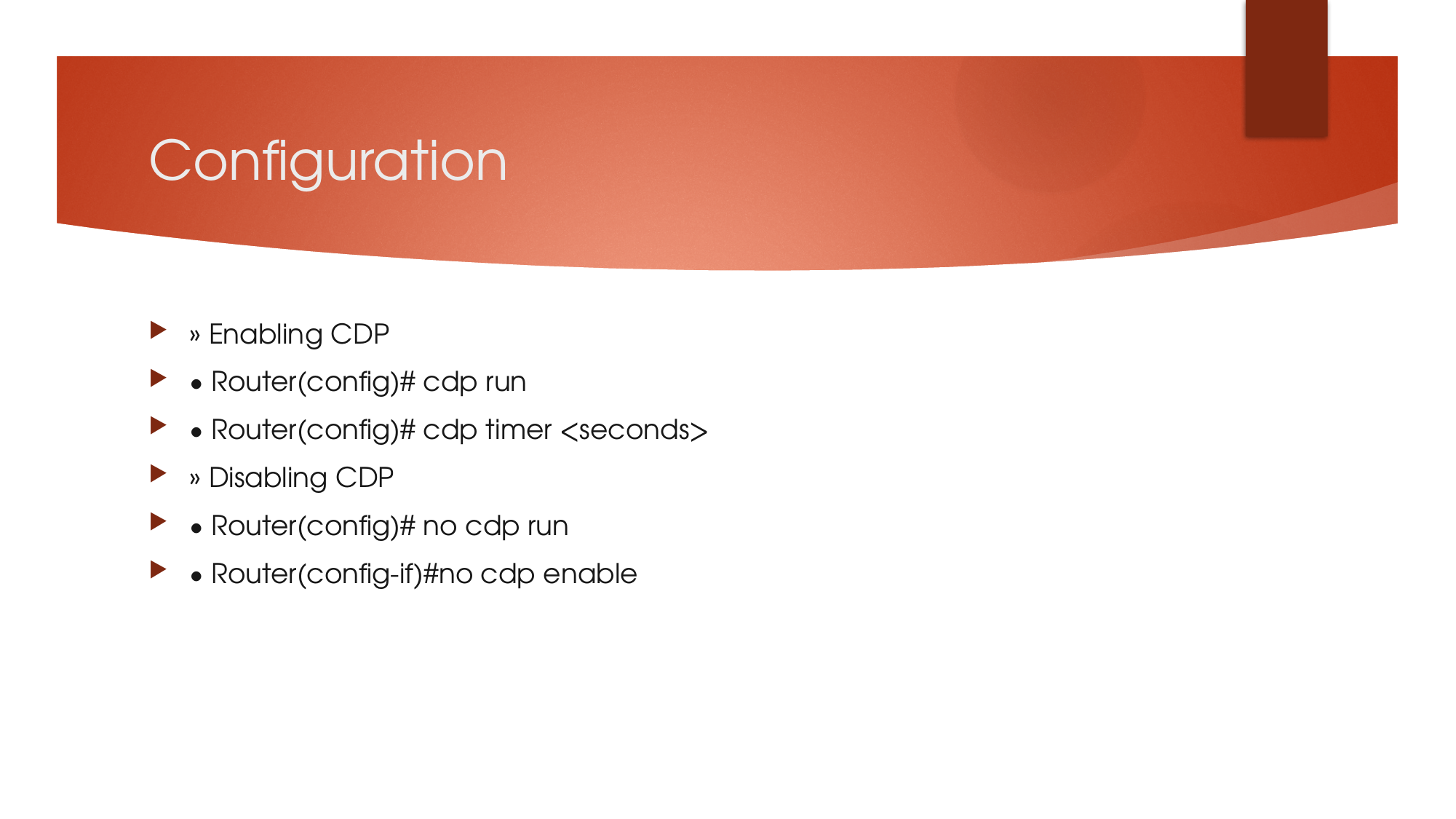

# Configuration
» Enabling CDP
• Router(config)# cdp run
• Router(config)# cdp timer <seconds>
» Disabling CDP
• Router(config)# no cdp run
• Router(config-if)#no cdp enable